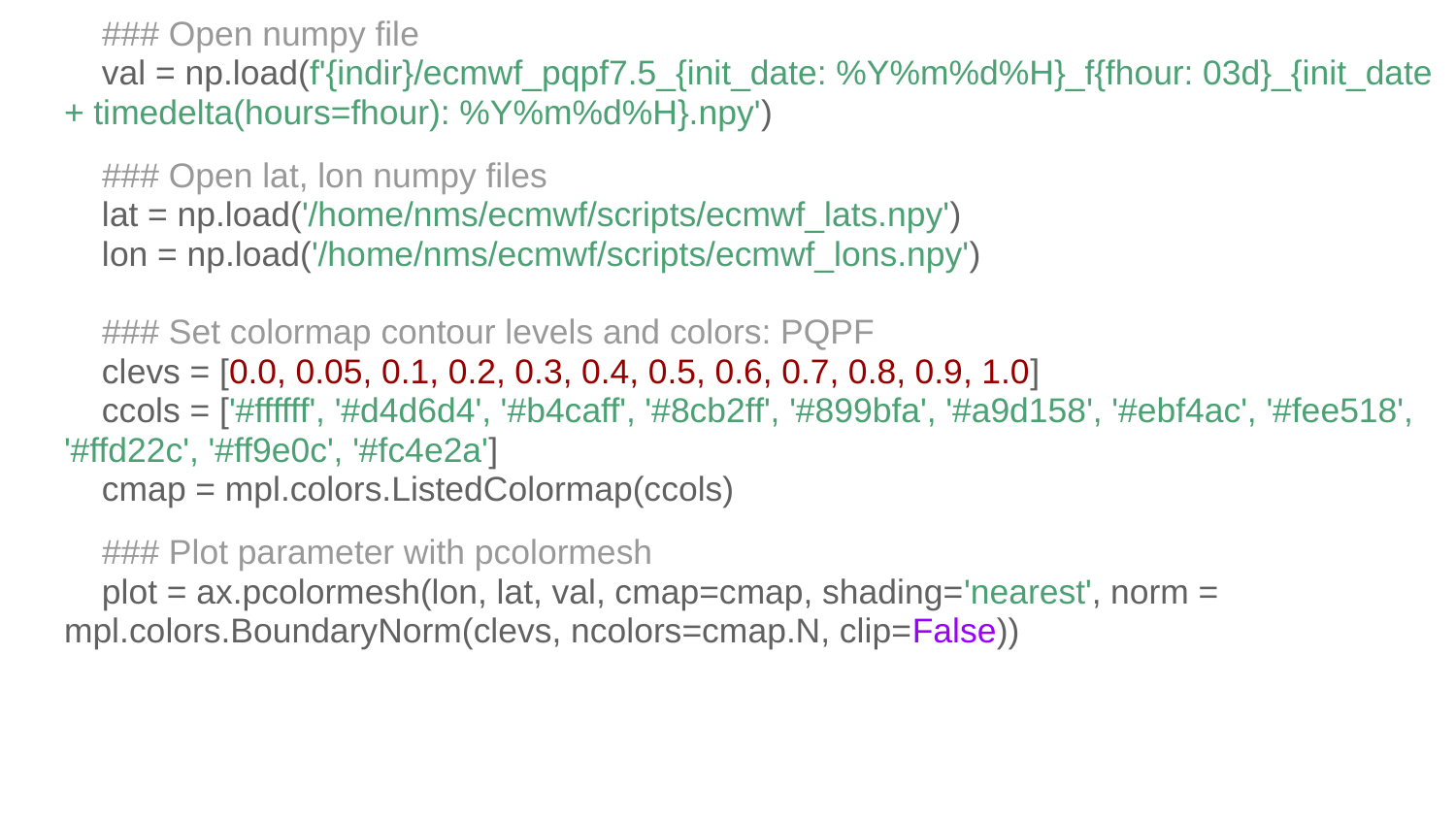

### Open numpy file val = np.load(f'{indir}/ecmwf_pqpf7.5_{init_date: %Y%m%d%H}_f{fhour: 03d}_{init_date + timedelta(hours=fhour): %Y%m%d%H}.npy')
    ### Open lat, lon numpy files
    lat = np.load('/home/nms/ecmwf/scripts/ecmwf_lats.npy')
    lon = np.load('/home/nms/ecmwf/scripts/ecmwf_lons.npy')
    ### Set colormap contour levels and colors: PQPF
    clevs = [0.0, 0.05, 0.1, 0.2, 0.3, 0.4, 0.5, 0.6, 0.7, 0.8, 0.9, 1.0]
    ccols = ['#ffffff', '#d4d6d4', '#b4caff', '#8cb2ff', '#899bfa', '#a9d158', '#ebf4ac', '#fee518', '#ffd22c', '#ff9e0c', '#fc4e2a']
    cmap = mpl.colors.ListedColormap(ccols)
    ### Plot parameter with pcolormesh
    plot = ax.pcolormesh(lon, lat, val, cmap=cmap, shading='nearest', norm = mpl.colors.BoundaryNorm(clevs, ncolors=cmap.N, clip=False))